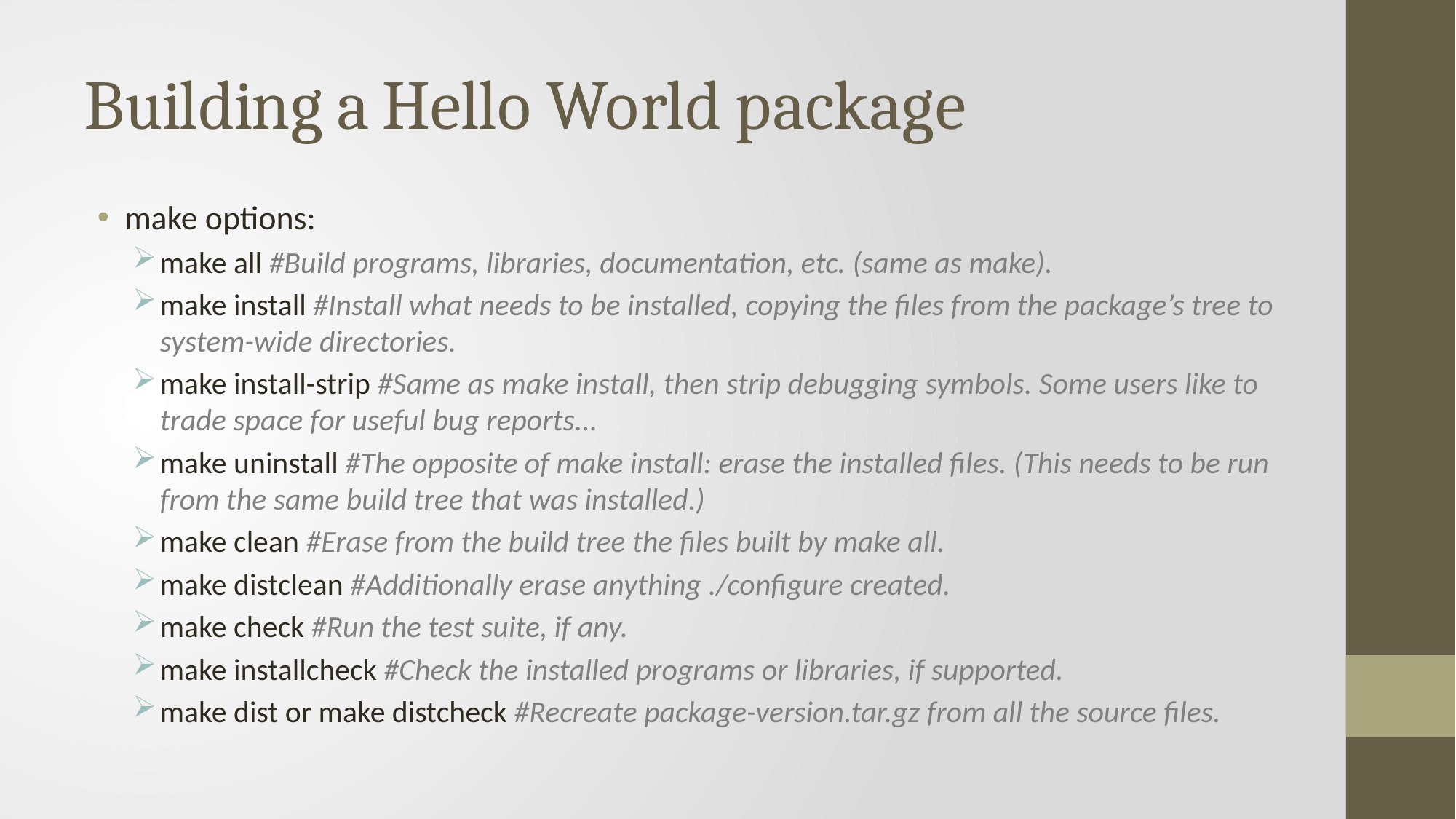

# Building a Hello World package
make options:
make all #Build programs, libraries, documentation, etc. (same as make).
make install #Install what needs to be installed, copying the files from the package’s tree to system-wide directories.
make install-strip #Same as make install, then strip debugging symbols. Some users like to trade space for useful bug reports...
make uninstall #The opposite of make install: erase the installed files. (This needs to be run from the same build tree that was installed.)
make clean #Erase from the build tree the files built by make all.
make distclean #Additionally erase anything ./configure created.
make check #Run the test suite, if any.
make installcheck #Check the installed programs or libraries, if supported.
make dist or make distcheck #Recreate package-version.tar.gz from all the source files.